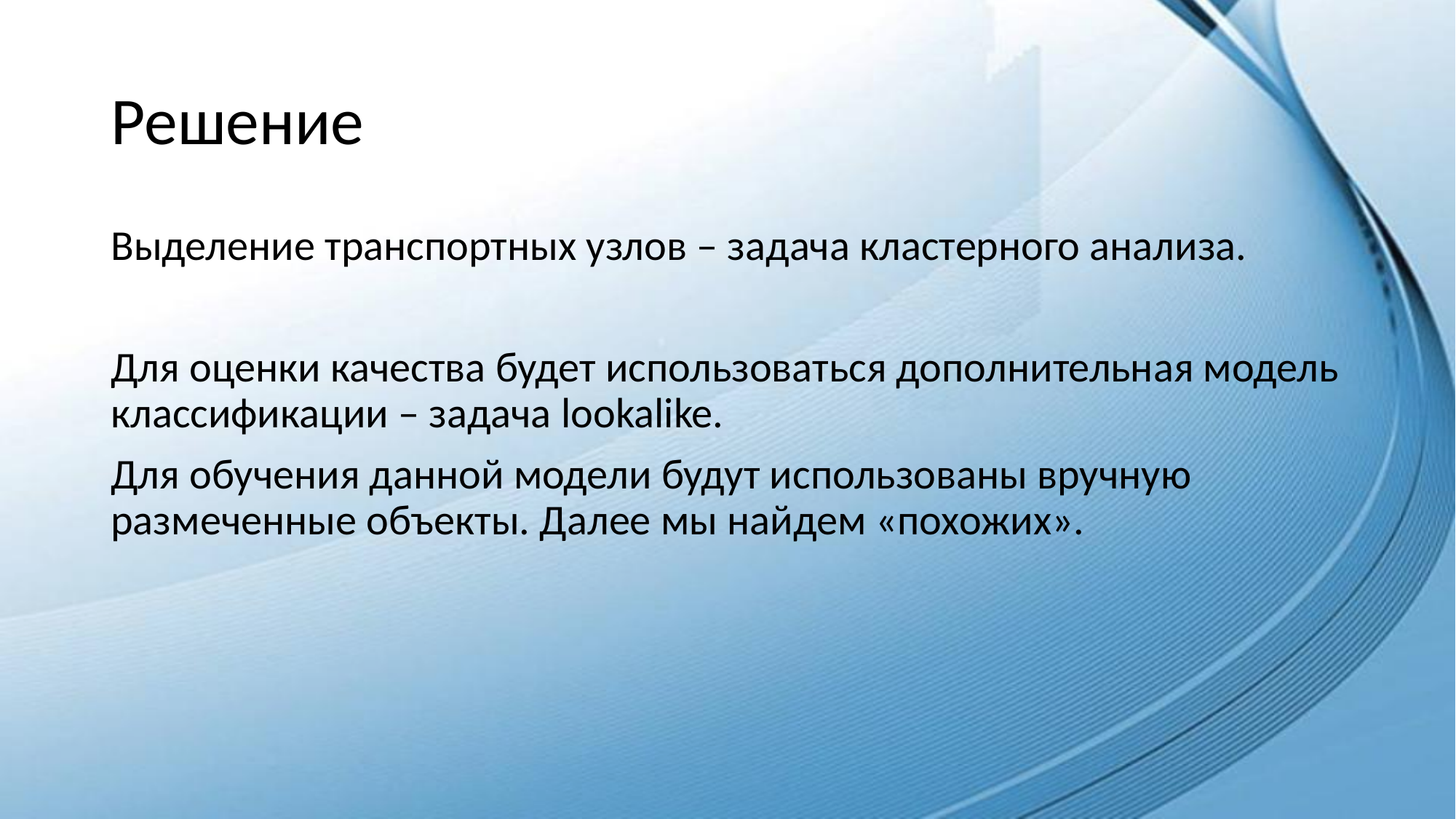

# Решение
Выделение транспортных узлов – задача кластерного анализа.

Для оценки качества будет использоваться дополнительная модель классификации – задача lookalike.
Для обучения данной модели будут использованы вручную размеченные объекты. Далее мы найдем «похожих».